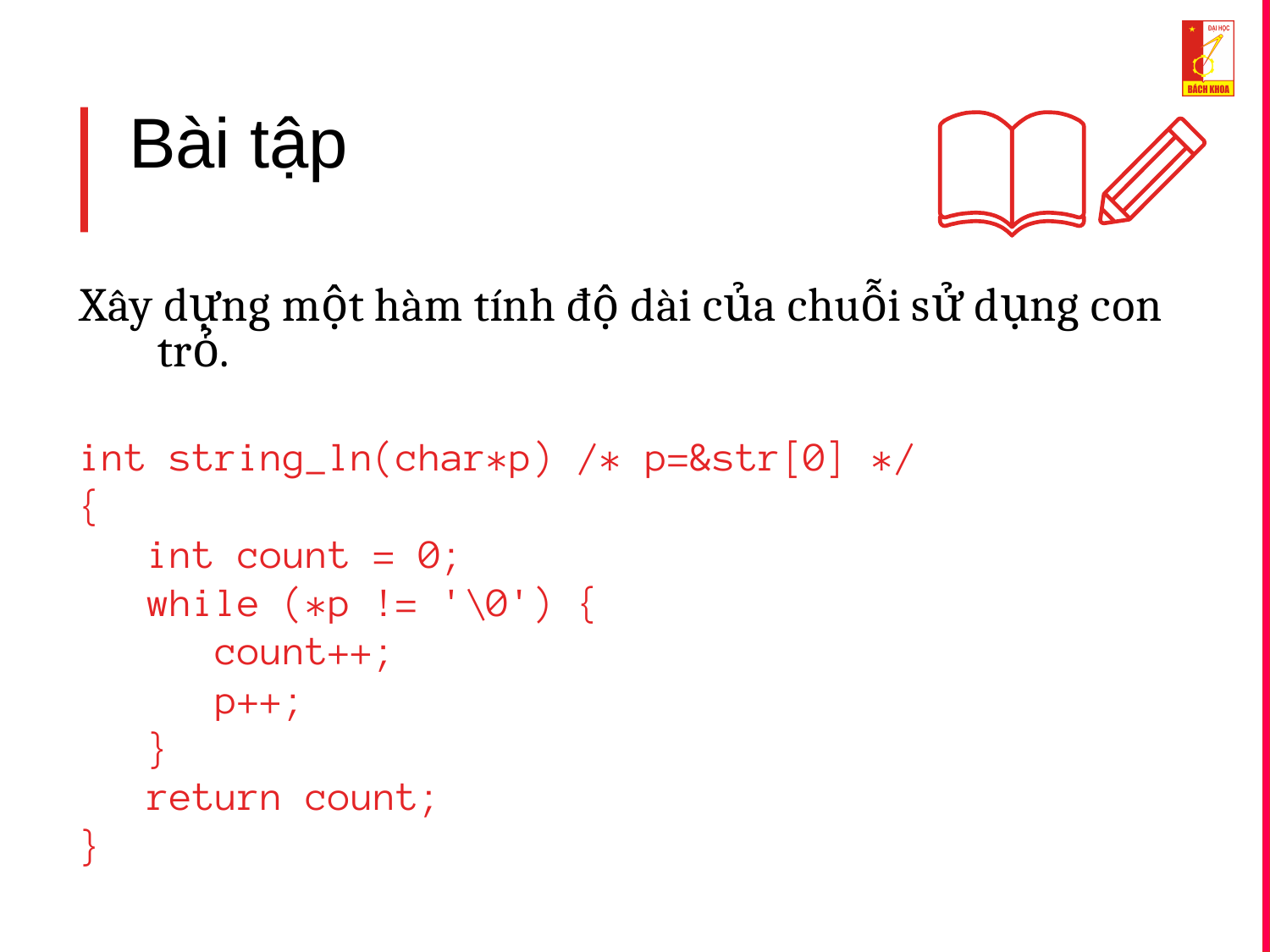

# Bài tập

Xây dựng một hàm tính độ dài của chuỗi sử dụng con trỏ.

int string_ln(char*p) /* p=&str[0] */
{
   int count = 0;
   while (*p != '\0') {
      count++;
      p++;
   }
   return count;
}